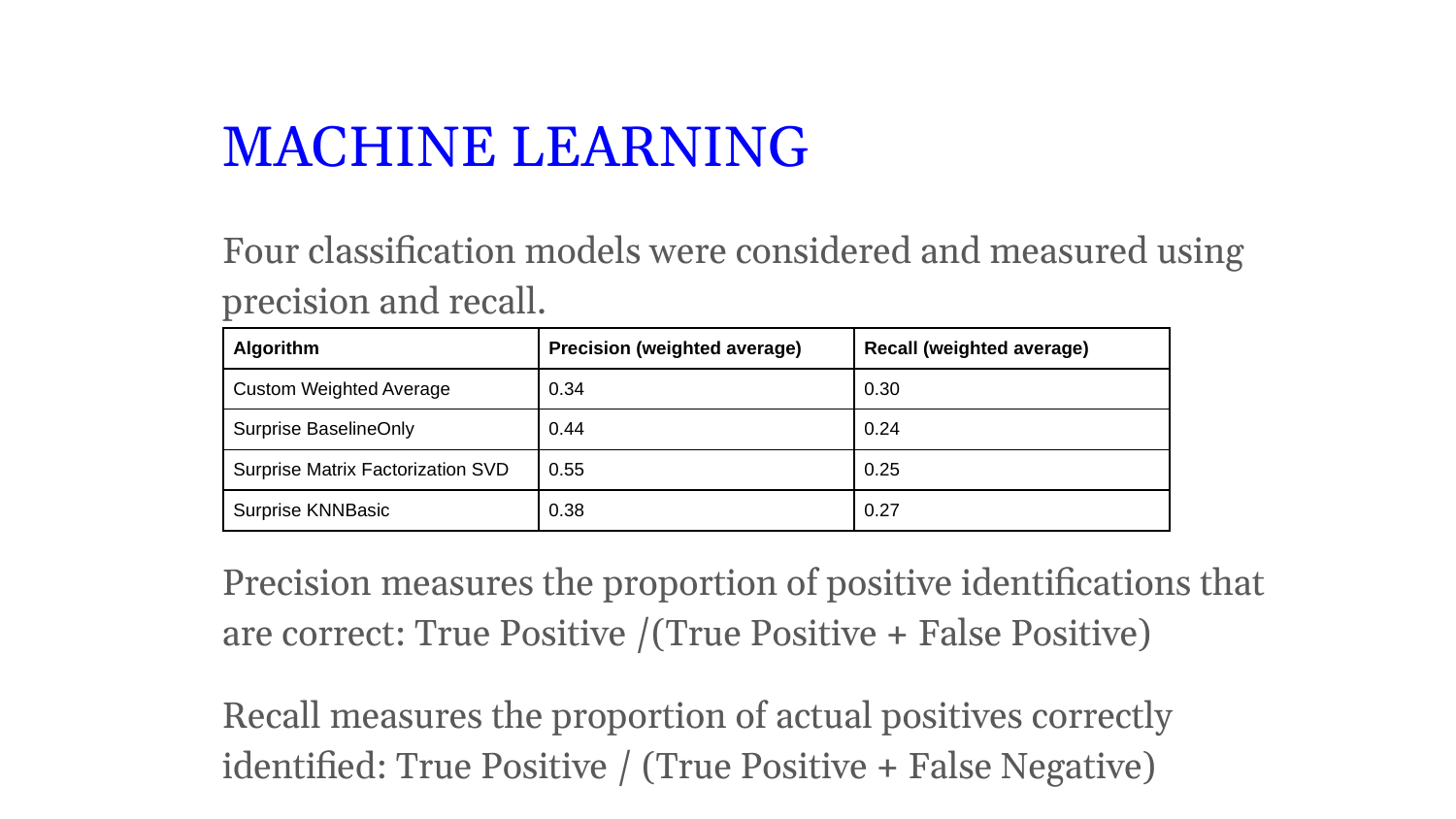

# MACHINE LEARNING
Four classification models were considered and measured using precision and recall.

| Algorithm | Precision (weighted average) | Recall (weighted average) |
| --- | --- | --- |
| Custom Weighted Average | 0.34 | 0.30 |
| Surprise BaselineOnly | 0.44 | 0.24 |
| Surprise Matrix Factorization SVD | 0.55 | 0.25 |
| Surprise KNNBasic | 0.38 | 0.27 |
Precision measures the proportion of positive identifications that are correct: True Positive /(True Positive + False Positive)
Recall measures the proportion of actual positives correctly identified: True Positive / (True Positive + False Negative)